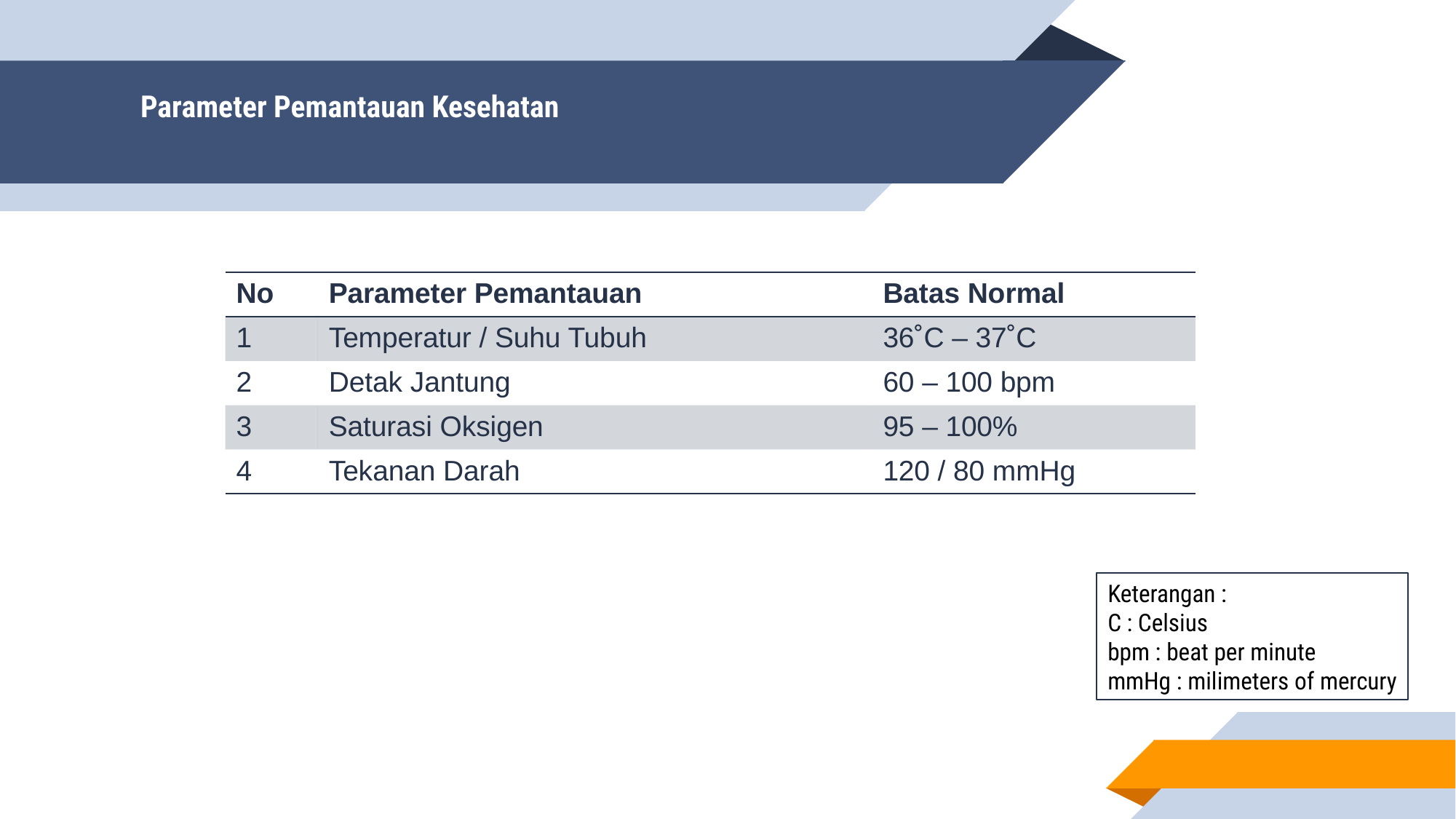

# Parameter Pemantauan Kesehatan

| No | Parameter Pemantauan | Batas Normal |
| --- | --- | --- |
| 1 | Temperatur / Suhu Tubuh | 36˚C – 37˚C |
| 2 | Detak Jantung | 60 – 100 bpm |
| 3 | Saturasi Oksigen | 95 – 100% |
| 4 | Tekanan Darah | 120 / 80 mmHg |
Keterangan :
C : Celsius
bpm : beat per minute
mmHg : milimeters of mercury